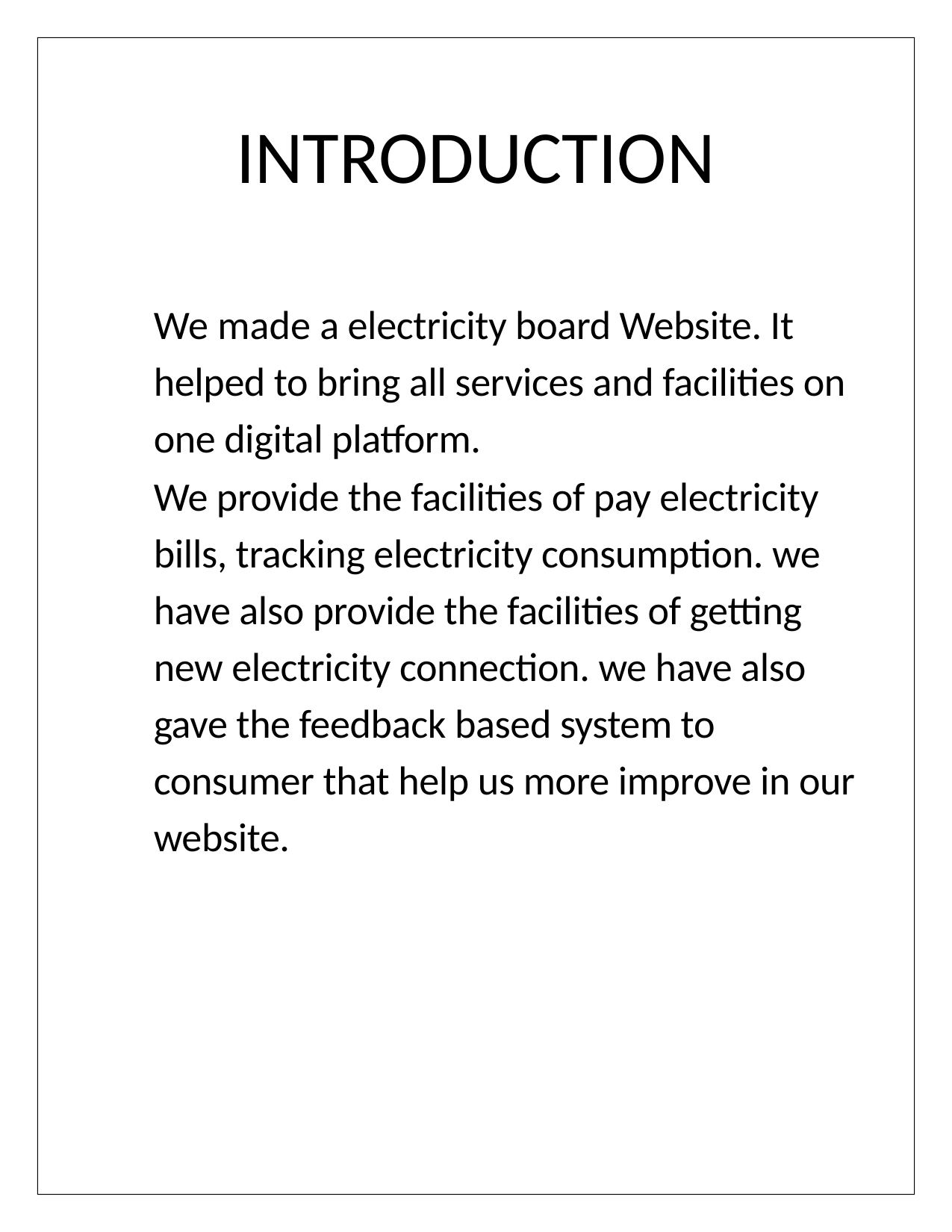

# INTRODUCTION
We made a electricity board Website. It helped to bring all services and facilities on one digital platform.
We provide the facilities of pay electricity bills, tracking electricity consumption. we have also provide the facilities of getting new electricity connection. we have also gave the feedback based system to consumer that help us more improve in our website.